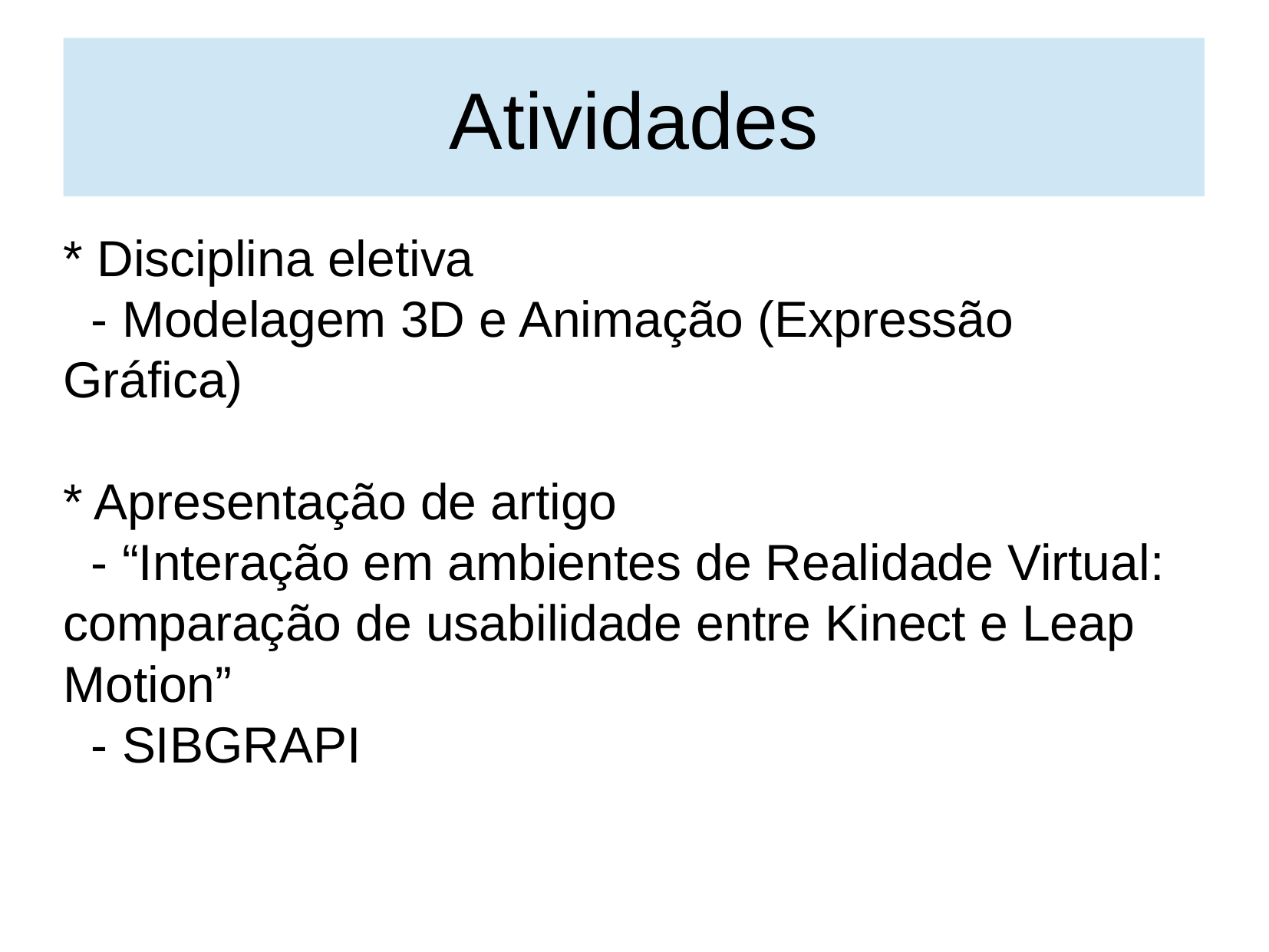

Atividades
* Disciplina eletiva
  - Modelagem 3D e Animação (Expressão Gráfica)

* Apresentação de artigo
  - “Interação em ambientes de Realidade Virtual: comparação de usabilidade entre Kinect e Leap Motion”
  - SIBGRAPI